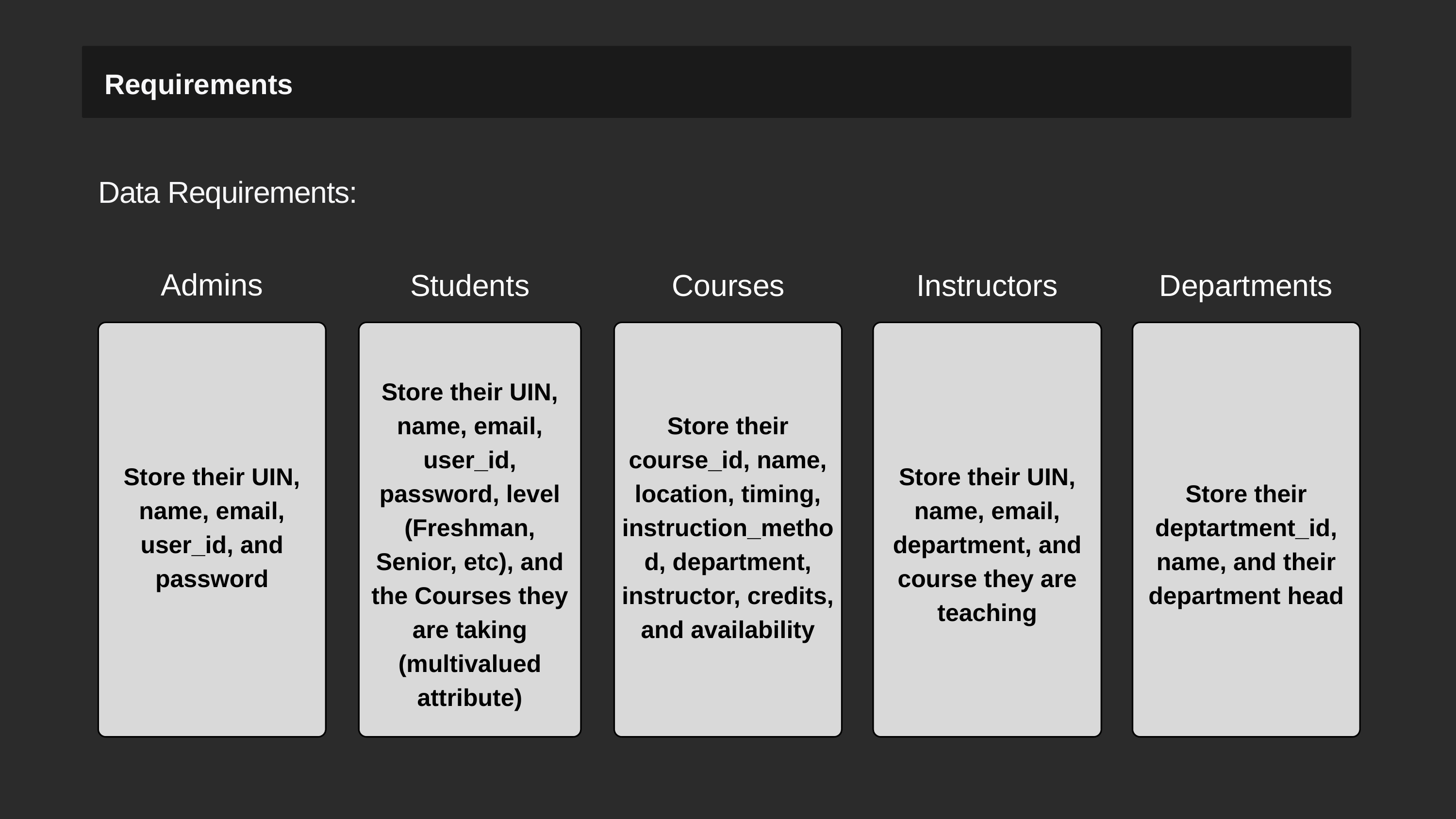

Requirements
Data Requirements:
Admins
Students
Courses
Instructors
Departments

Store their course_id, name, location, timing, instruction_method, department, instructor, credits, and availability

Store their UIN, name, email, user_id, and password

Store their UIN, name, email, user_id, password, level (Freshman, Senior, etc), and the Courses they are taking (multivalued attribute)

Store their UIN, name, email, department, and course they are teaching

Store their deptartment_id, name, and their department head